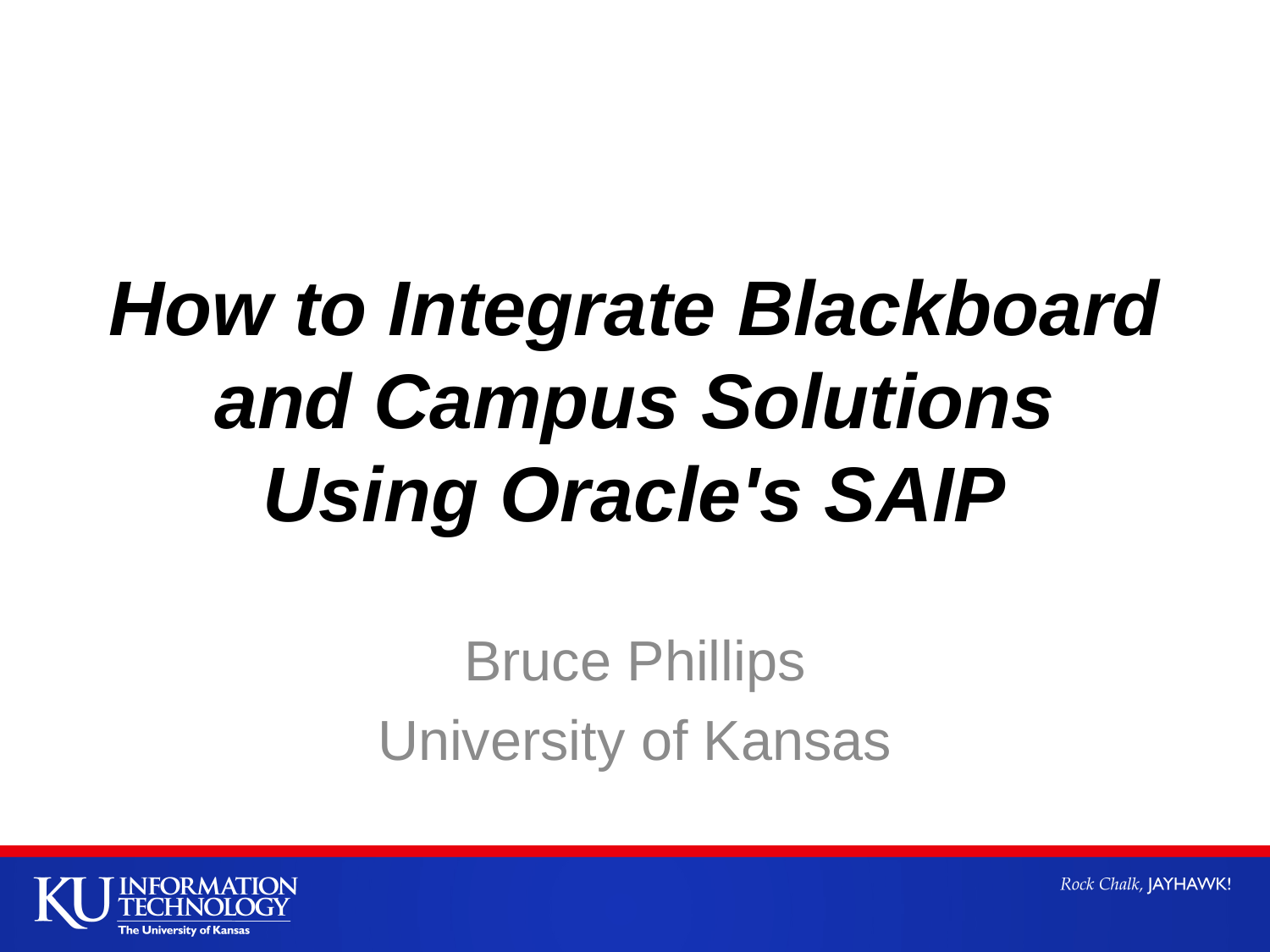

# How to Integrate Blackboard and Campus Solutions Using Oracle's SAIP

Bruce Phillips
University of Kansas